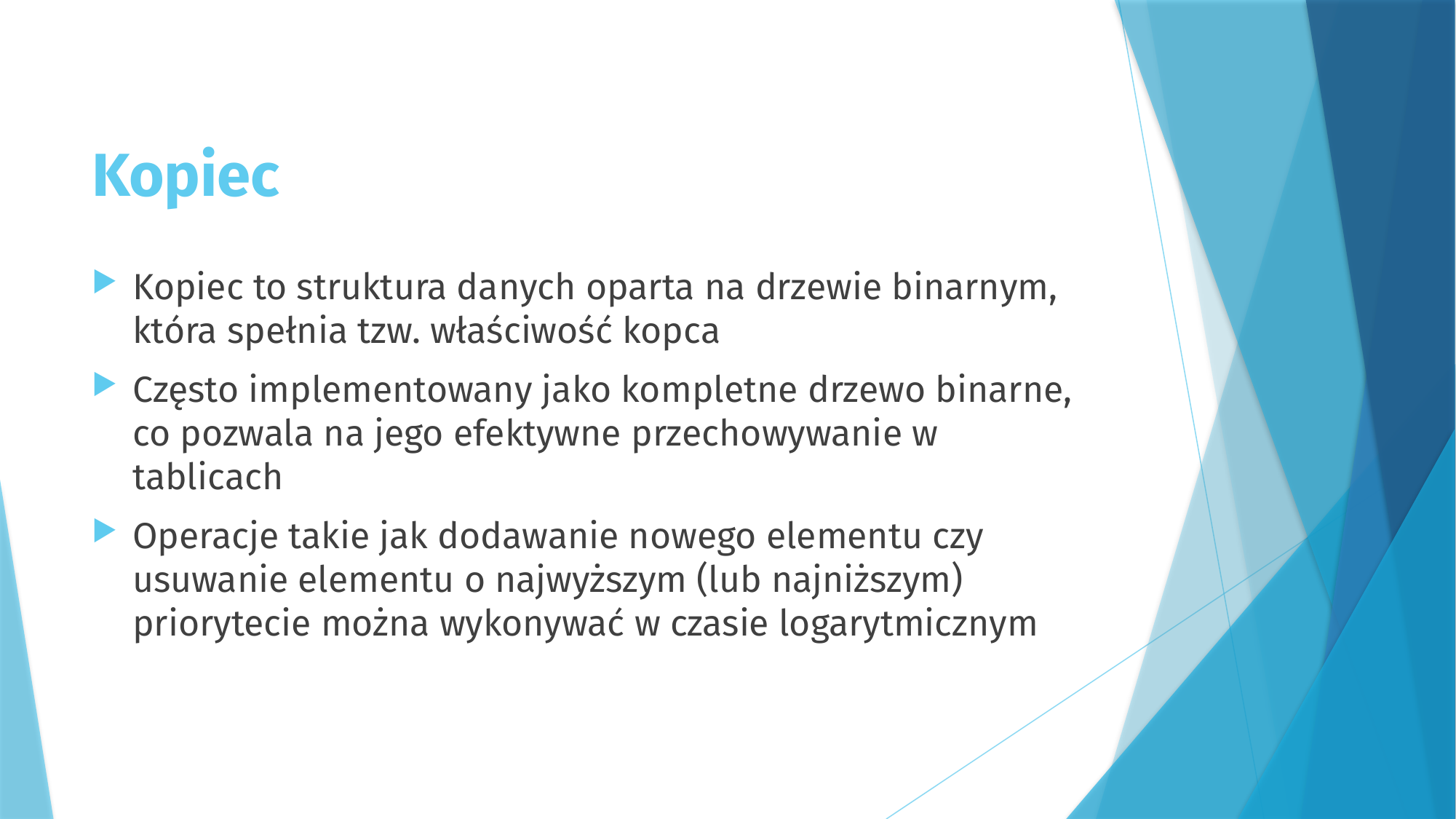

# Kopiec
Kopiec to struktura danych oparta na drzewie binarnym, która spełnia tzw. właściwość kopca
Często implementowany jako kompletne drzewo binarne, co pozwala na jego efektywne przechowywanie w tablicach
Operacje takie jak dodawanie nowego elementu czy usuwanie elementu o najwyższym (lub najniższym) priorytecie można wykonywać w czasie logarytmicznym